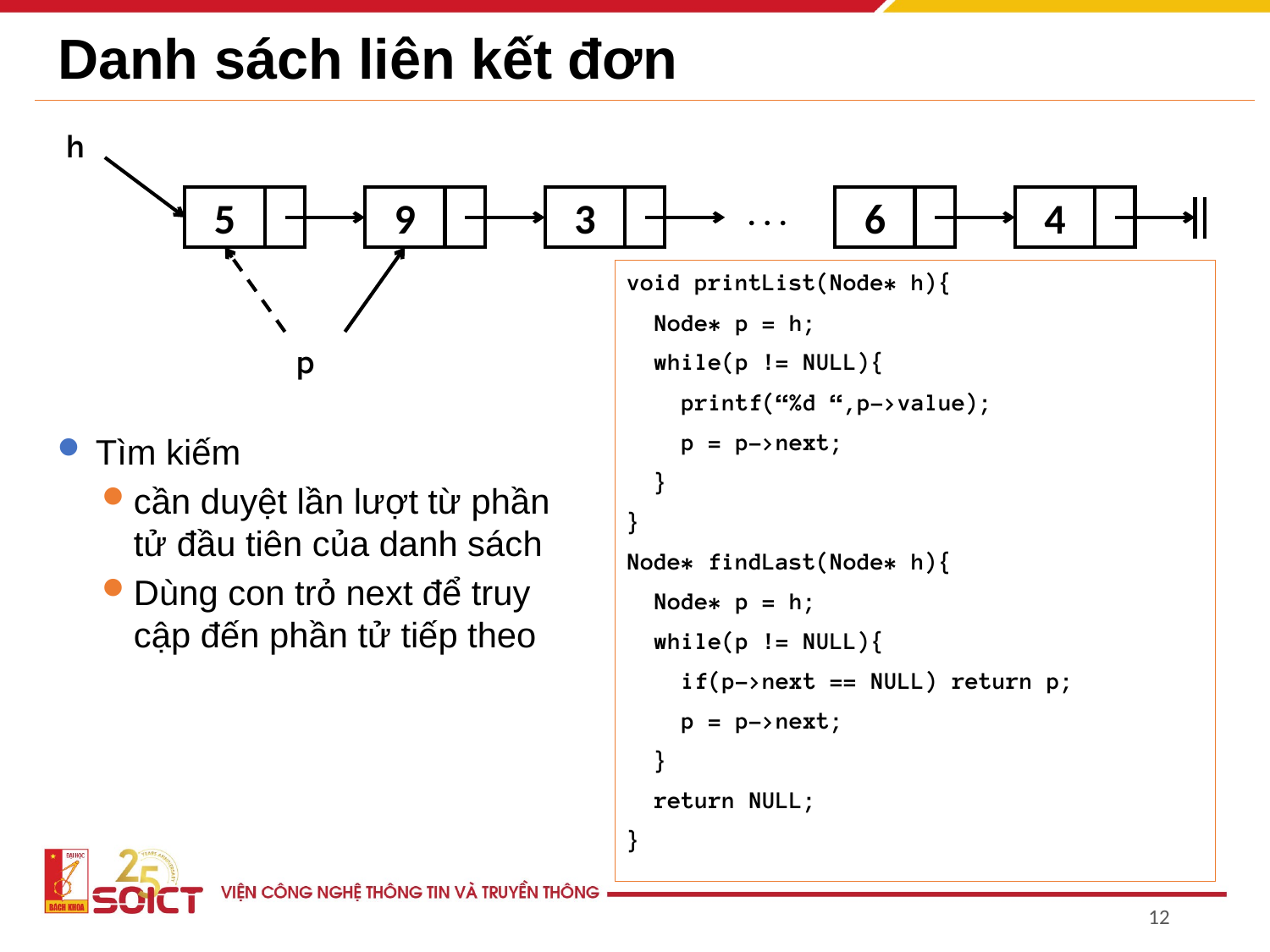

# Danh sách liên kết đơn
h
5

9

3

. . .
6

4

void printList(Node* h){
  Node* p = h;
  while(p != NULL){
    printf(“%d “,p->value);
    p = p->next;
  }
}
Node* findLast(Node* h){
  Node* p = h;
  while(p != NULL){
    if(p->next == NULL) return p;
    p = p->next;
  }
  return NULL;
}

p
Tìm kiếm
cần duyệt lần lượt từ phần tử đầu tiên của danh sách
Dùng con trỏ next để truy cập đến phần tử tiếp theo
12